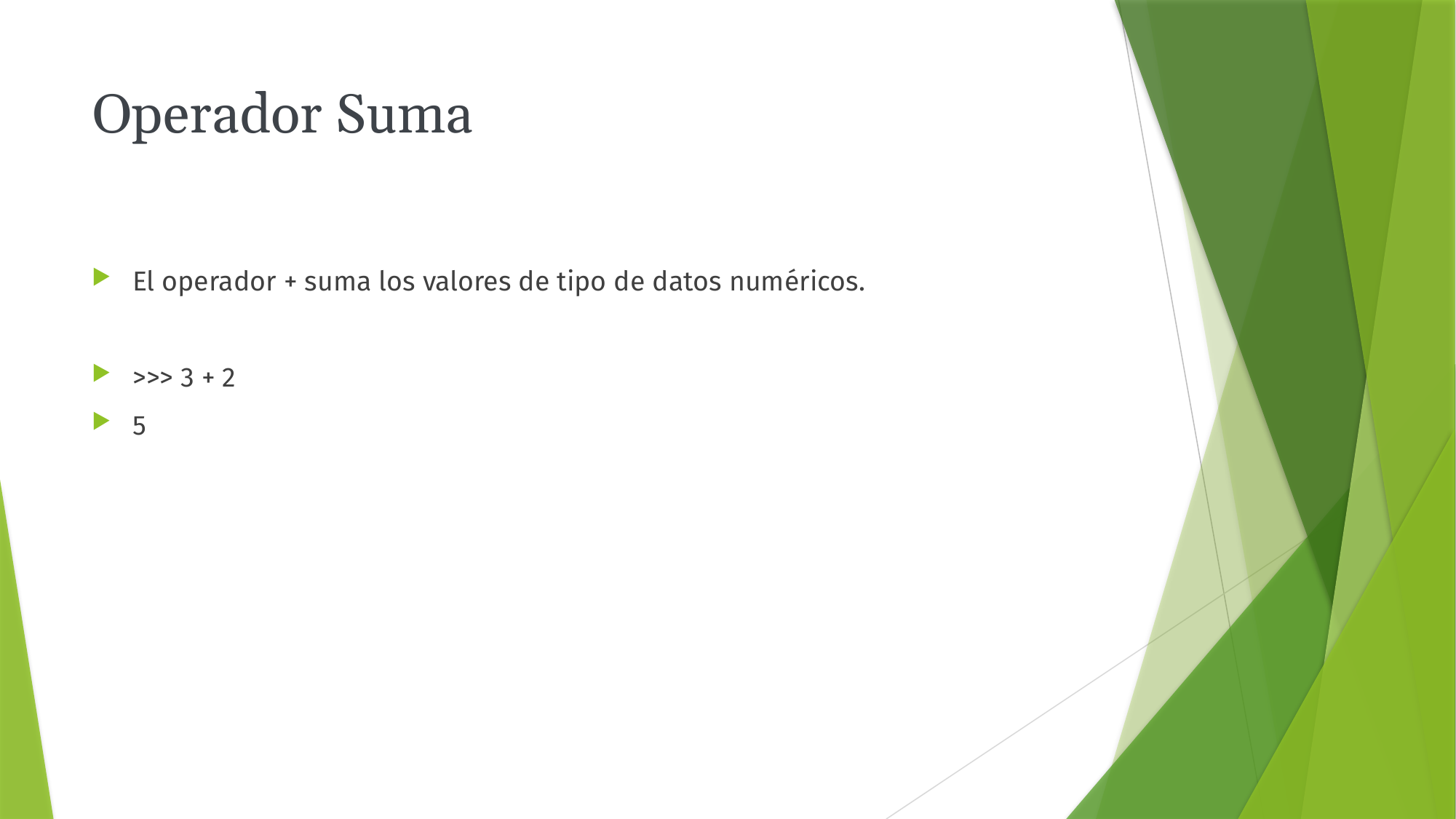

# Operador Suma
El operador + suma los valores de tipo de datos numéricos.

>>> 3 + 2
5